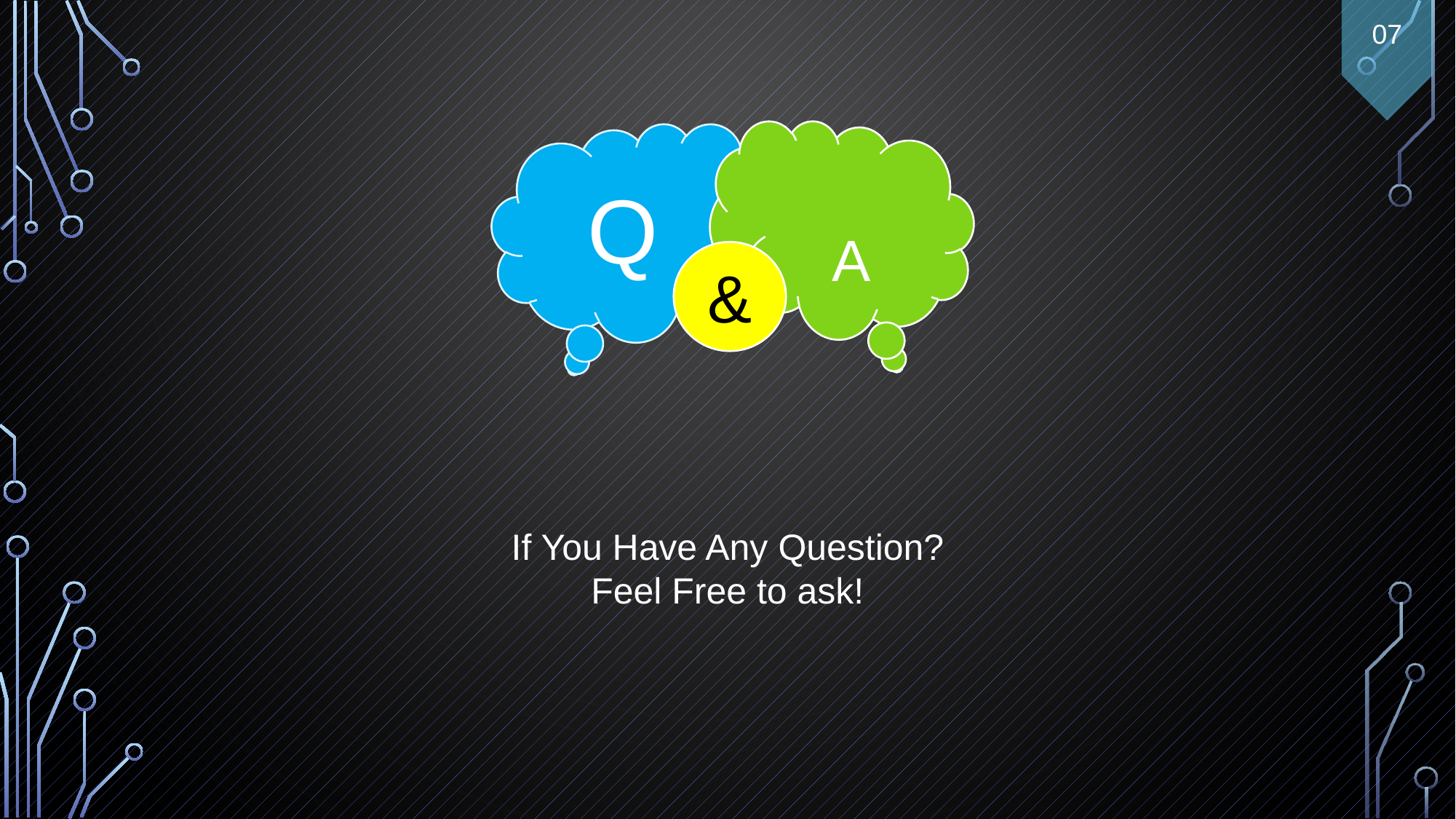

07

A
Q
&
If You Have Any Question?
Feel Free to ask!